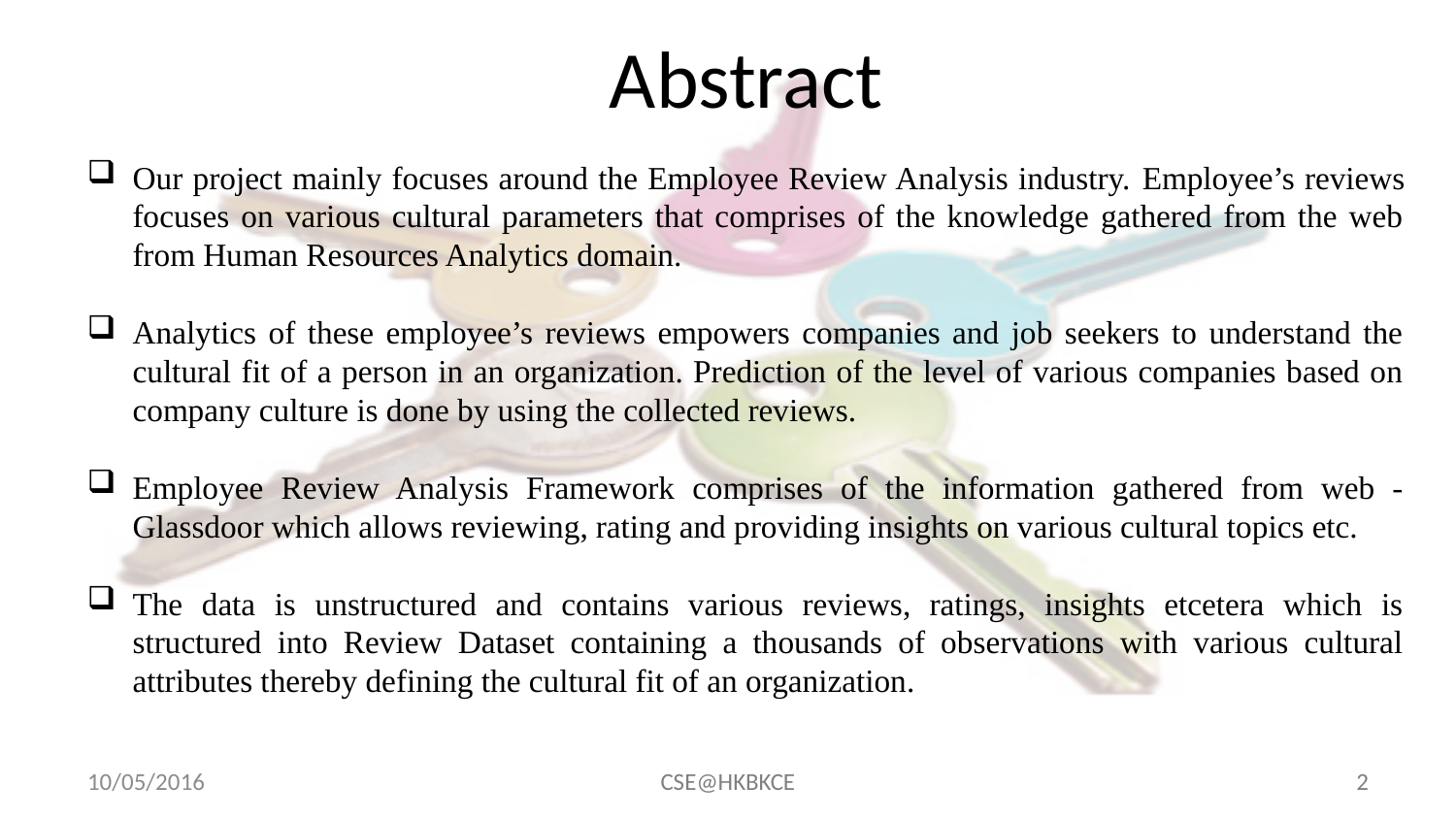

# Abstract

Our project mainly focuses around the Employee Review Analysis industry. Employee’s reviews focuses on various cultural parameters that comprises of the knowledge gathered from the web from Human Resources Analytics domain.

Analytics of these employee’s reviews empowers companies and job seekers to understand the cultural fit of a person in an organization. Prediction of the level of various companies based on company culture is done by using the collected reviews.

Employee Review Analysis Framework comprises of the information gathered from web - Glassdoor which allows reviewing, rating and providing insights on various cultural topics etc.

The data is unstructured and contains various reviews, ratings, insights etcetera which is structured into Review Dataset containing a thousands of observations with various cultural attributes thereby defining the cultural fit of an organization.

10/05/2016
CSE@HKBKCE
2